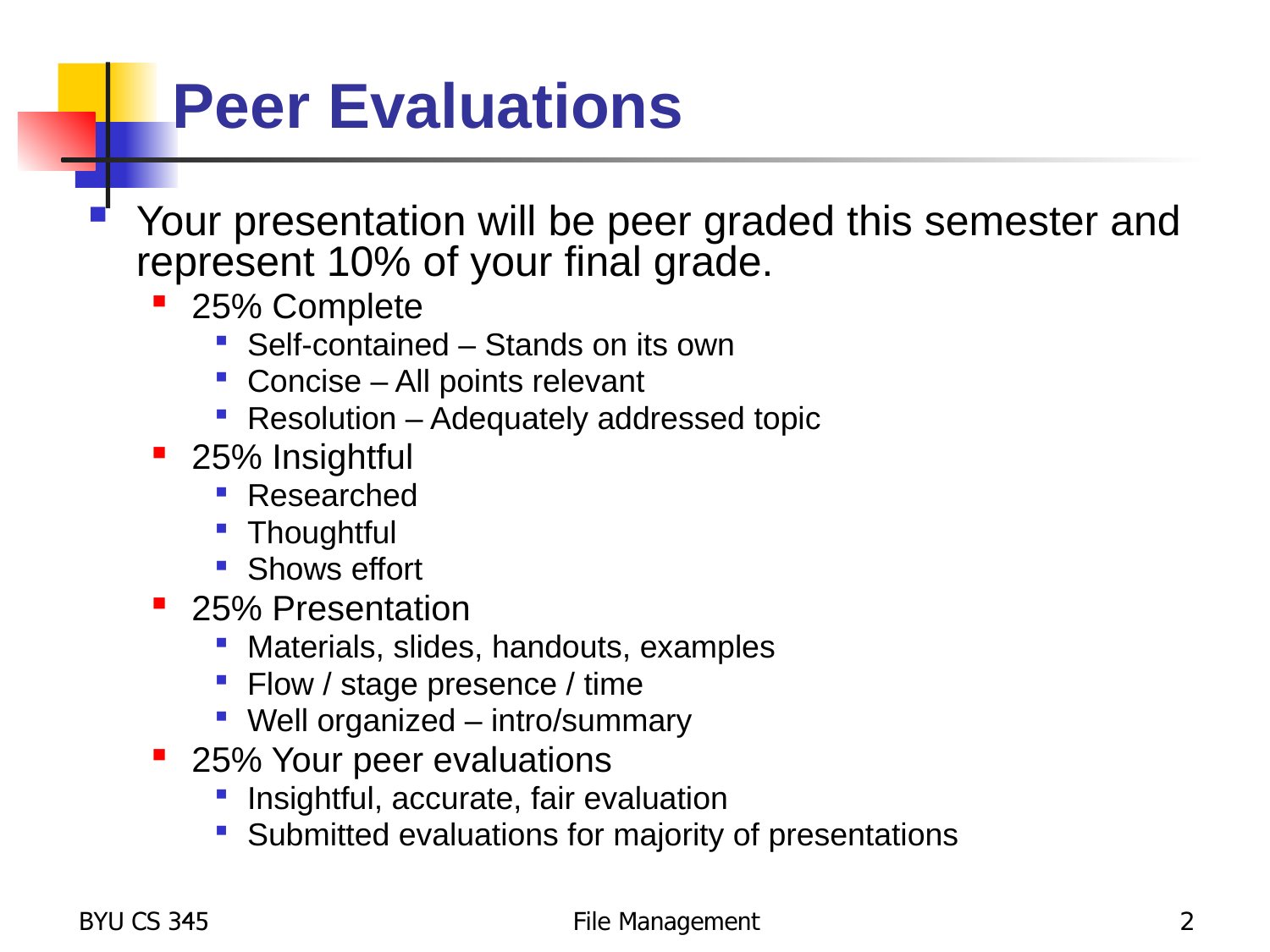

# Peer Evaluations
Your presentation will be peer graded this semester and represent 10% of your final grade.
25% Complete
Self-contained – Stands on its own
Concise – All points relevant
Resolution – Adequately addressed topic
25% Insightful
Researched
Thoughtful
Shows effort
25% Presentation
Materials, slides, handouts, examples
Flow / stage presence / time
Well organized – intro/summary
25% Your peer evaluations
Insightful, accurate, fair evaluation
Submitted evaluations for majority of presentations
BYU CS 345
File Management
2